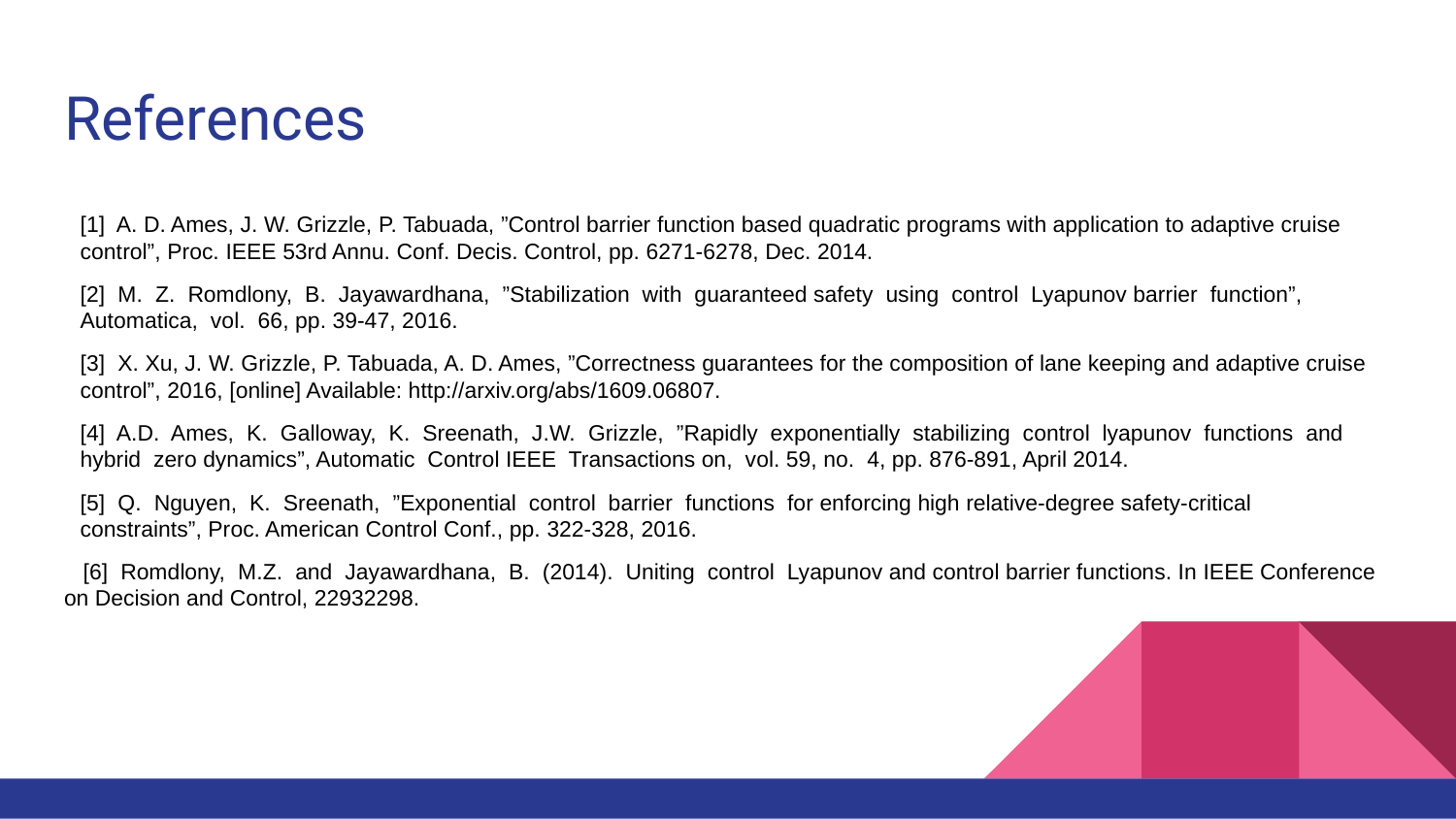

# References
[1]  A. D. Ames, J. W. Grizzle, P. Tabuada, ”Control barrier function based quadratic programs with application to adaptive cruise control”, Proc. IEEE 53rd Annu. Conf. Decis. Control, pp. 6271-6278, Dec. 2014.
[2]  M.  Z.  Romdlony,  B.  Jayawardhana,  ”Stabilization  with  guaranteed safety  using  control  Lyapunov barrier  function”,  Automatica,  vol.  66, pp. 39-47, 2016.
[3]  X. Xu, J. W. Grizzle, P. Tabuada, A. D. Ames, ”Correctness guarantees for the composition of lane keeping and adaptive cruise control”, 2016, [online] Available: http://arxiv.org/abs/1609.06807.
[4]  A.D.  Ames,  K.  Galloway,  K.  Sreenath,  J.W.  Grizzle,  ”Rapidly  exponentially  stabilizing  control  lyapunov  functions  and  hybrid  zero dynamics”, Automatic  Control IEEE  Transactions on,  vol. 59, no.  4, pp. 876-891, April 2014.
[5]  Q.  Nguyen,  K.  Sreenath,  ”Exponential  control  barrier  functions  for enforcing high relative-degree safety-critical constraints”, Proc. American Control Conf., pp. 322-328, 2016.
   [6]  Romdlony,  M.Z.  and  Jayawardhana,  B.  (2014).  Uniting  control  Lyapunov and control barrier functions. In IEEE Conference on Decision and Control, 22932298.